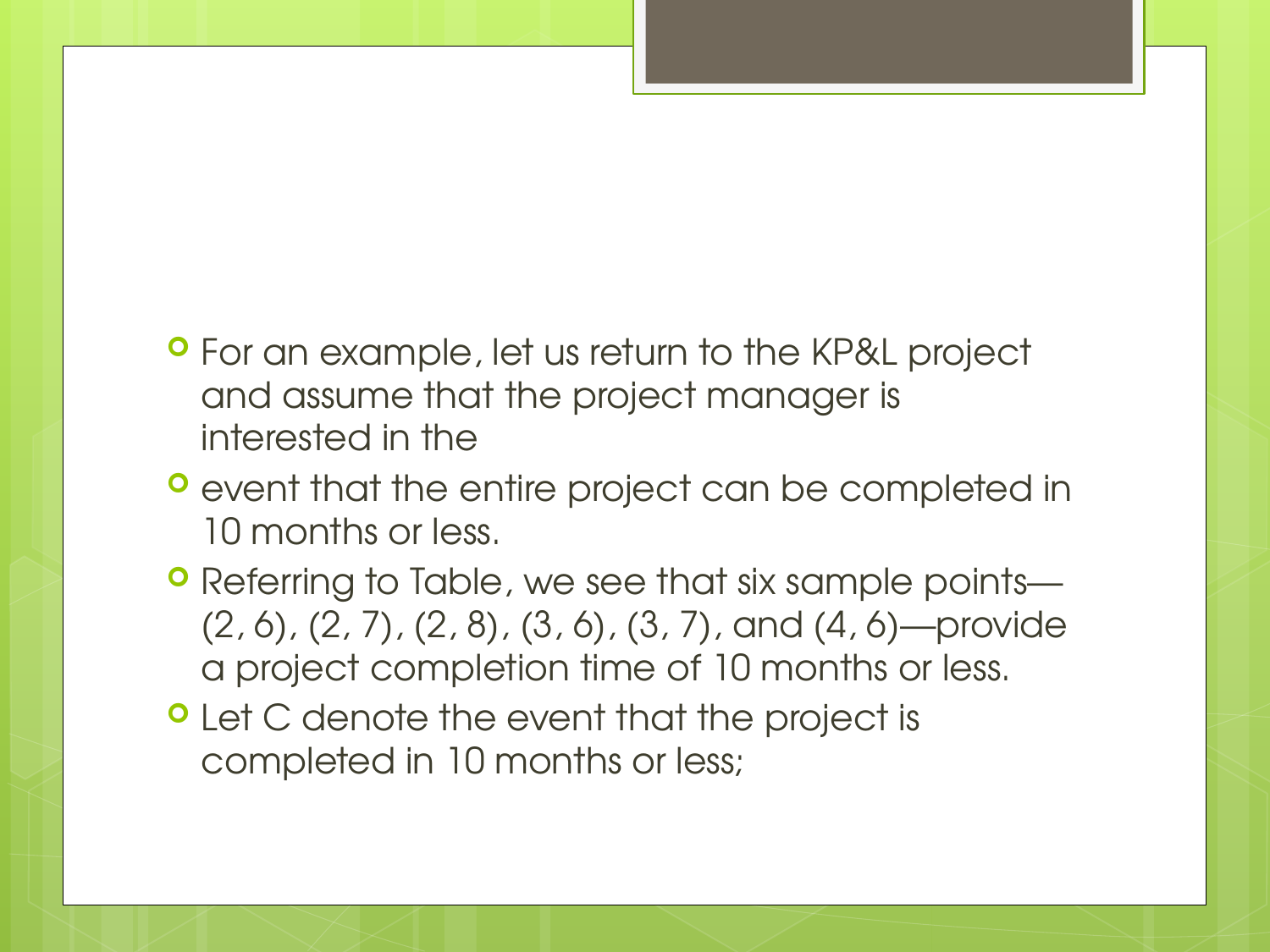

#
For an example, let us return to the KP&L project and assume that the project manager is interested in the
event that the entire project can be completed in 10 months or less.
Referring to Table, we see that six sample points—(2, 6), (2, 7), (2, 8), (3, 6), (3, 7), and (4, 6)—provide a project completion time of 10 months or less.
Let C denote the event that the project is completed in 10 months or less;